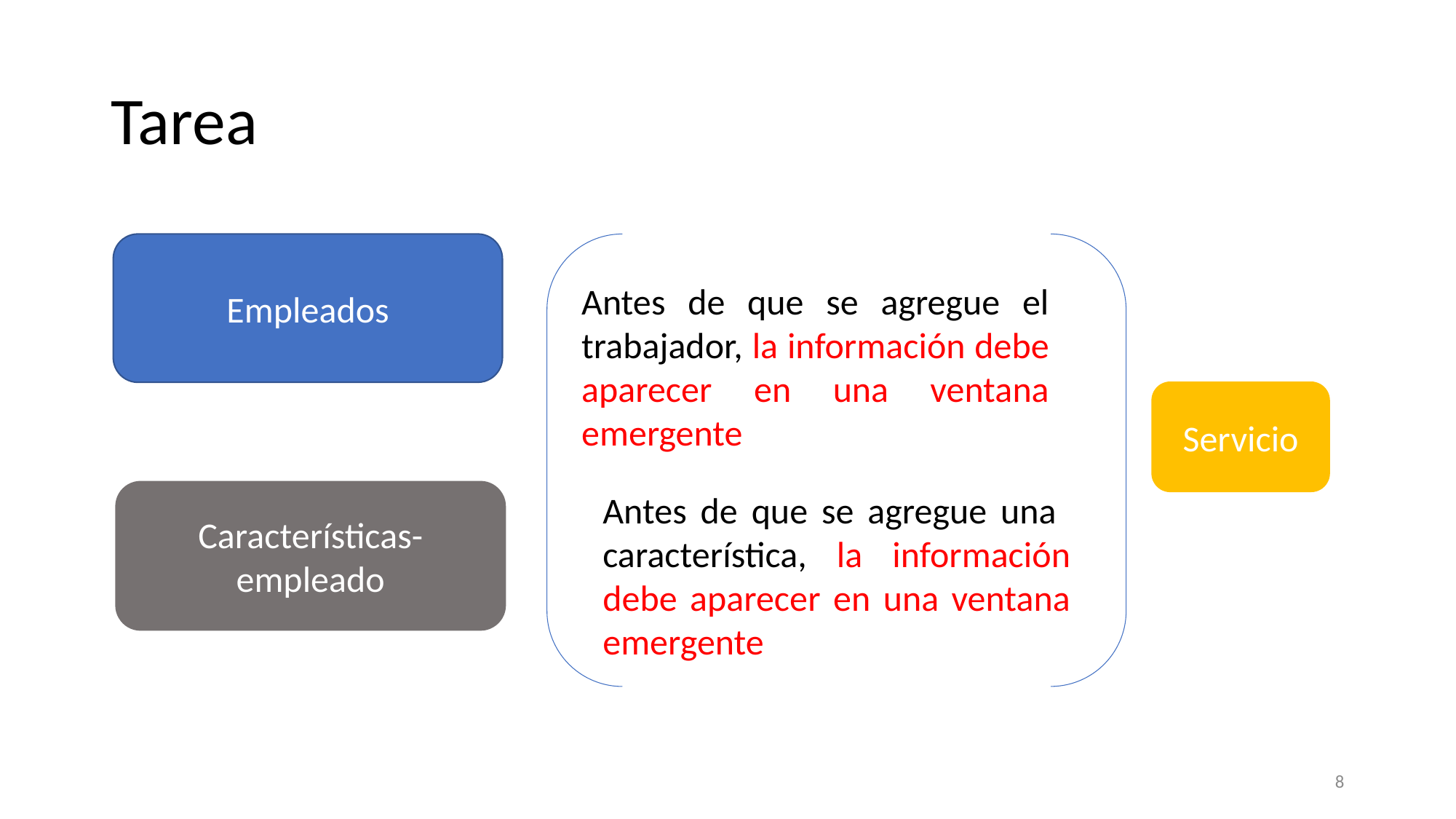

# Tarea

Empleados

Antes de que se agregue el trabajador, la información debe aparecer en una ventana emergente
Servicio
Características-empleado
Antes de que se agregue una  característica, la información debe aparecer en una ventana emergente
8